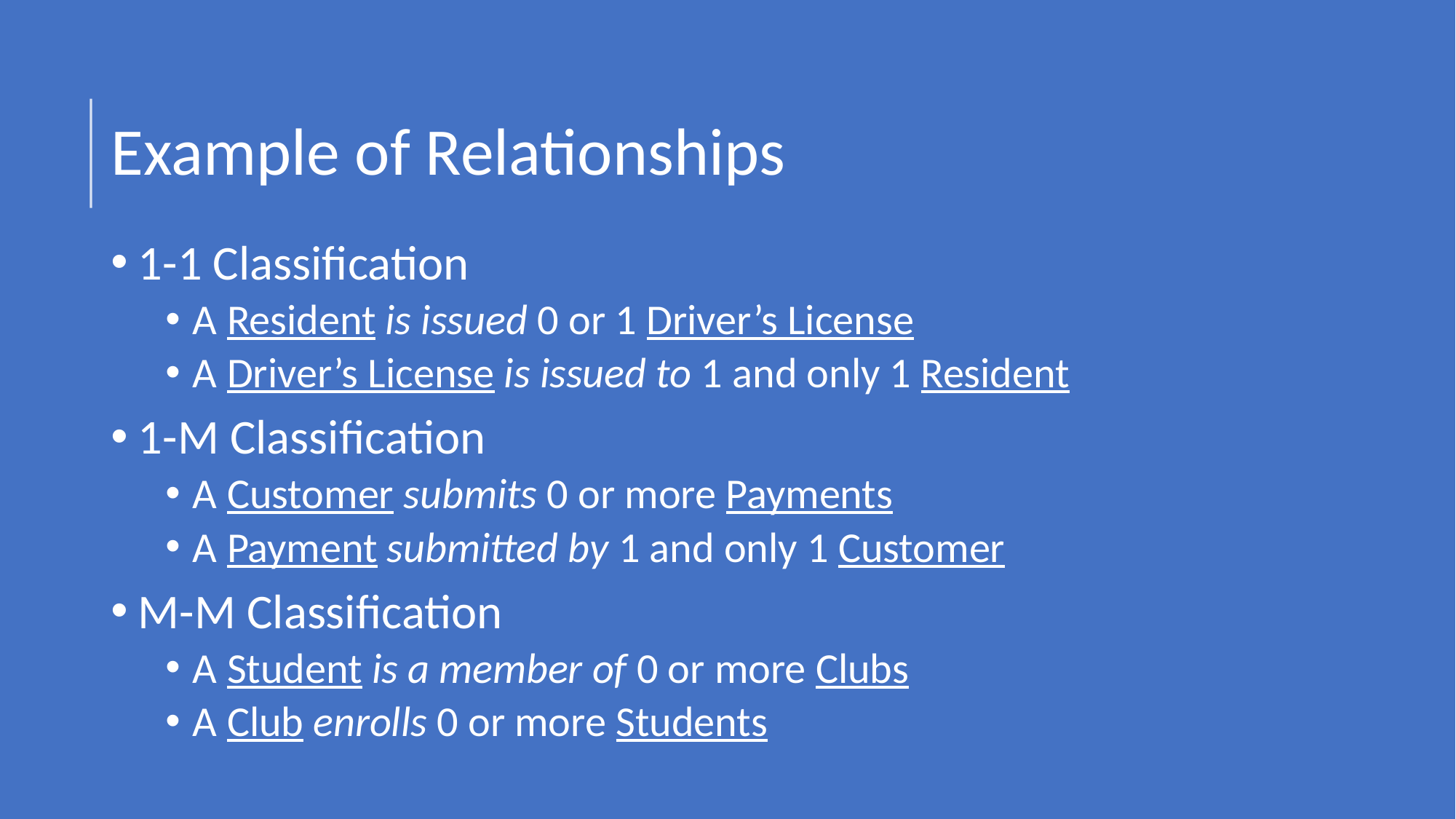

# Example of Relationships
1-1 Classification
A Resident is issued 0 or 1 Driver’s License
A Driver’s License is issued to 1 and only 1 Resident
1-M Classification
A Customer submits 0 or more Payments
A Payment submitted by 1 and only 1 Customer
M-M Classification
A Student is a member of 0 or more Clubs
A Club enrolls 0 or more Students